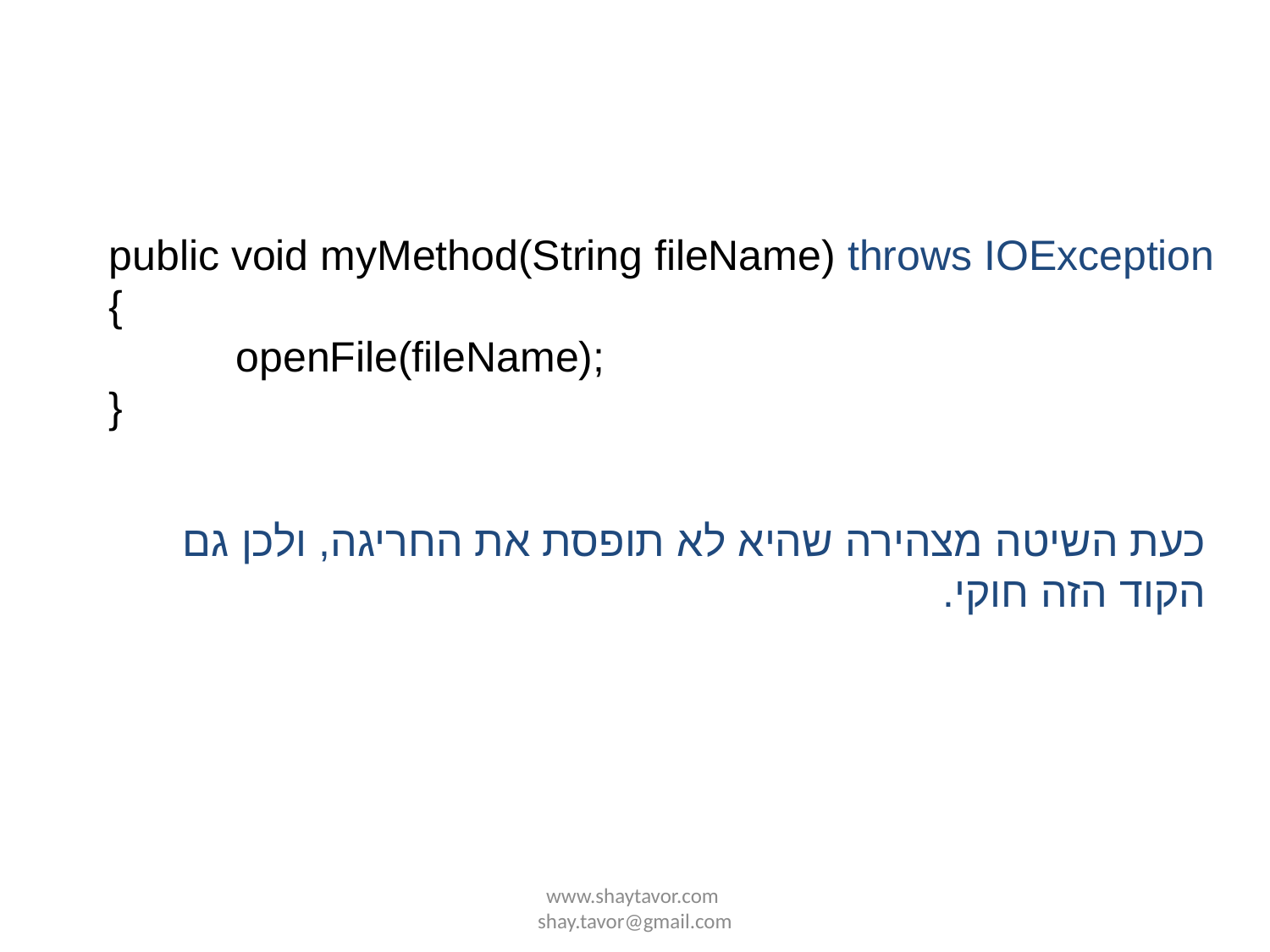

public void myMethod(String fileName) throws IOException
{
	openFile(fileName);
}
כעת השיטה מצהירה שהיא לא תופסת את החריגה, ולכן גם הקוד הזה חוקי.
www.shaytavor.com  shay.tavor@gmail.com